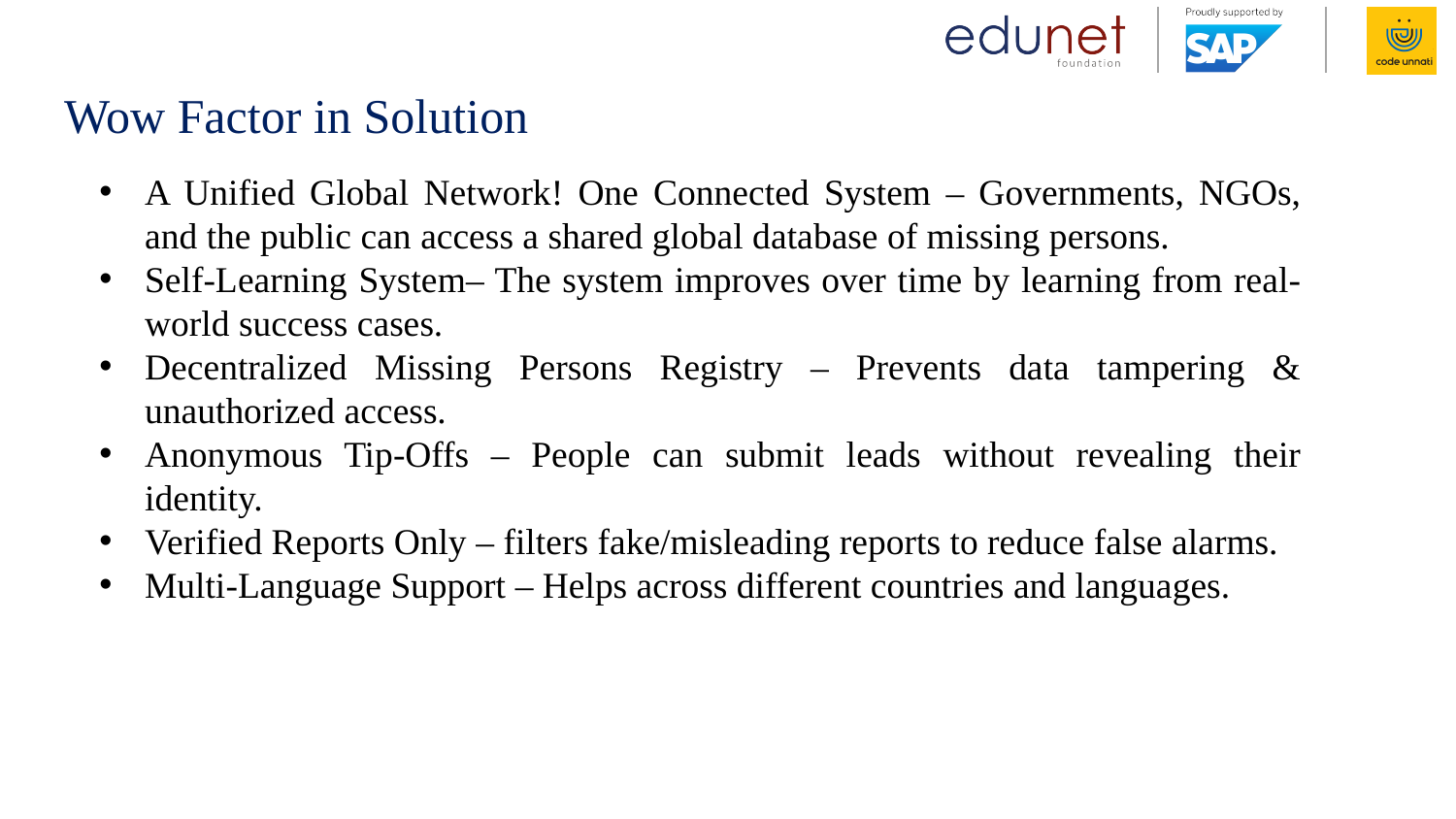

# Wow Factor in Solution
A Unified Global Network! One Connected System – Governments, NGOs, and the public can access a shared global database of missing persons.
Self-Learning System– The system improves over time by learning from real-world success cases.
Decentralized Missing Persons Registry – Prevents data tampering & unauthorized access.
Anonymous Tip-Offs – People can submit leads without revealing their identity.
Verified Reports Only – filters fake/misleading reports to reduce false alarms.
Multi-Language Support – Helps across different countries and languages.